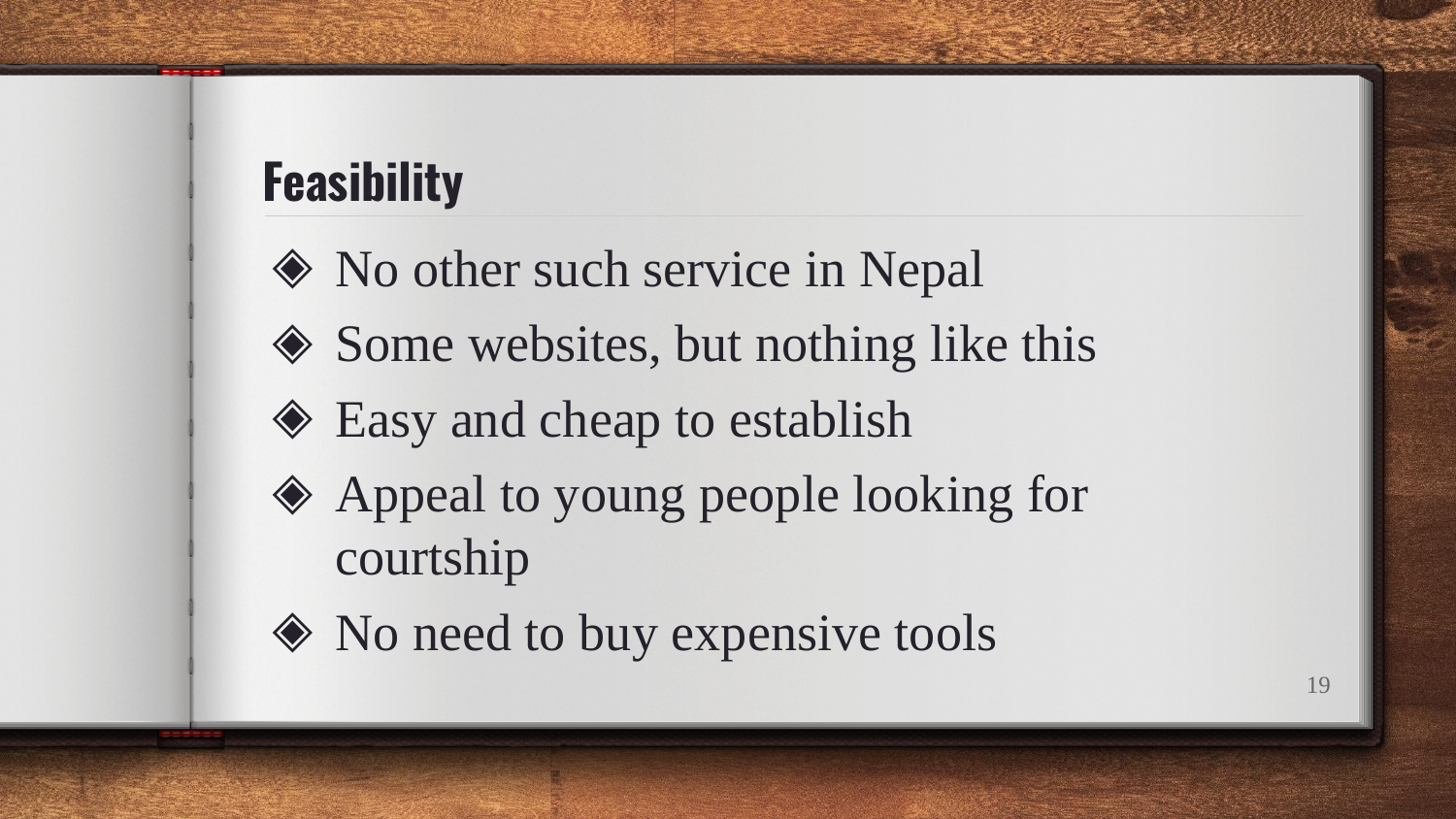

# Feasibility
No other such service in Nepal
Some websites, but nothing like this
Easy and cheap to establish
Appeal to young people looking for courtship
No need to buy expensive tools

19